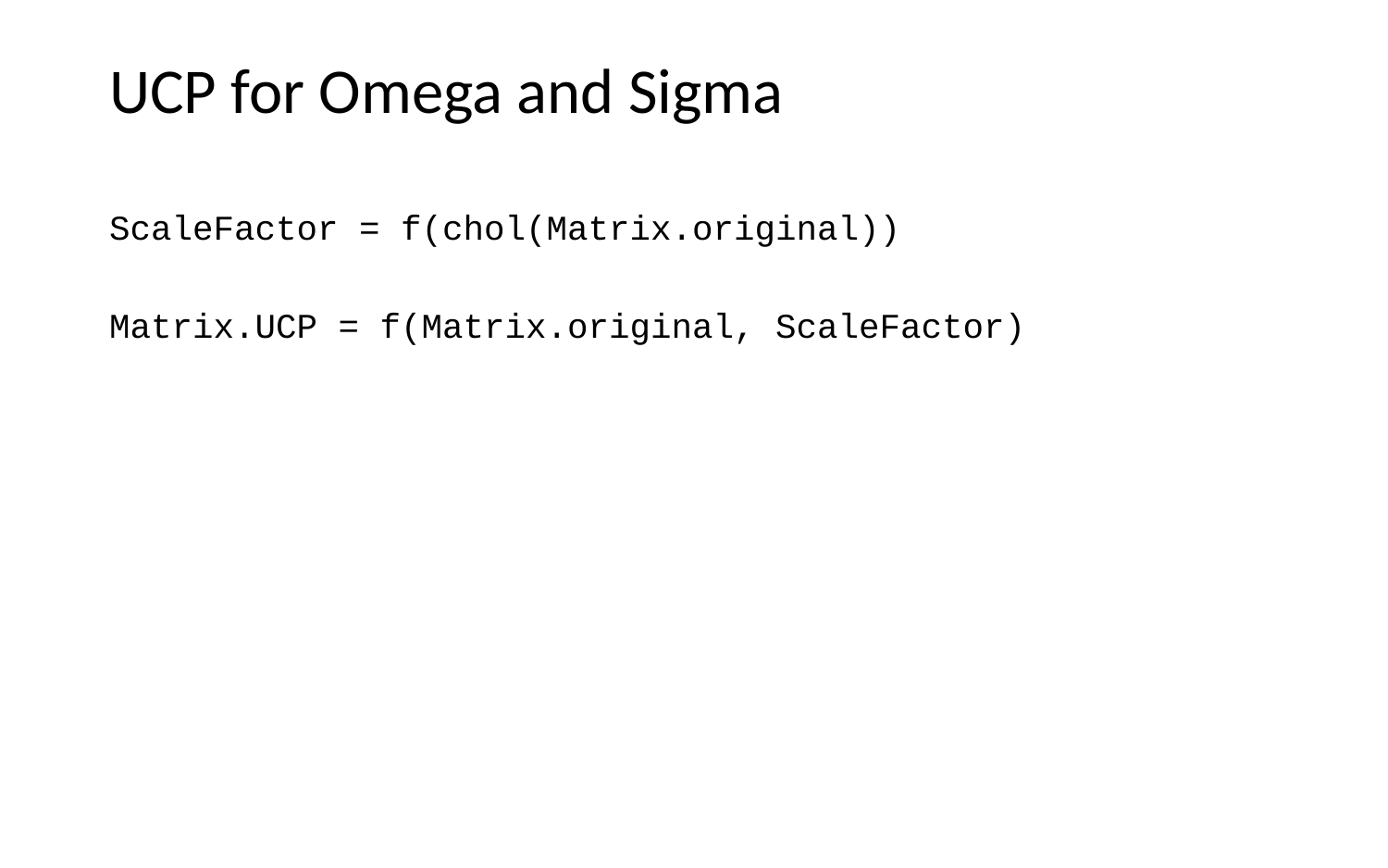

# UCP for Omega and Sigma
ScaleFactor = f(chol(Matrix.original))
Matrix.UCP = f(Matrix.original, ScaleFactor)